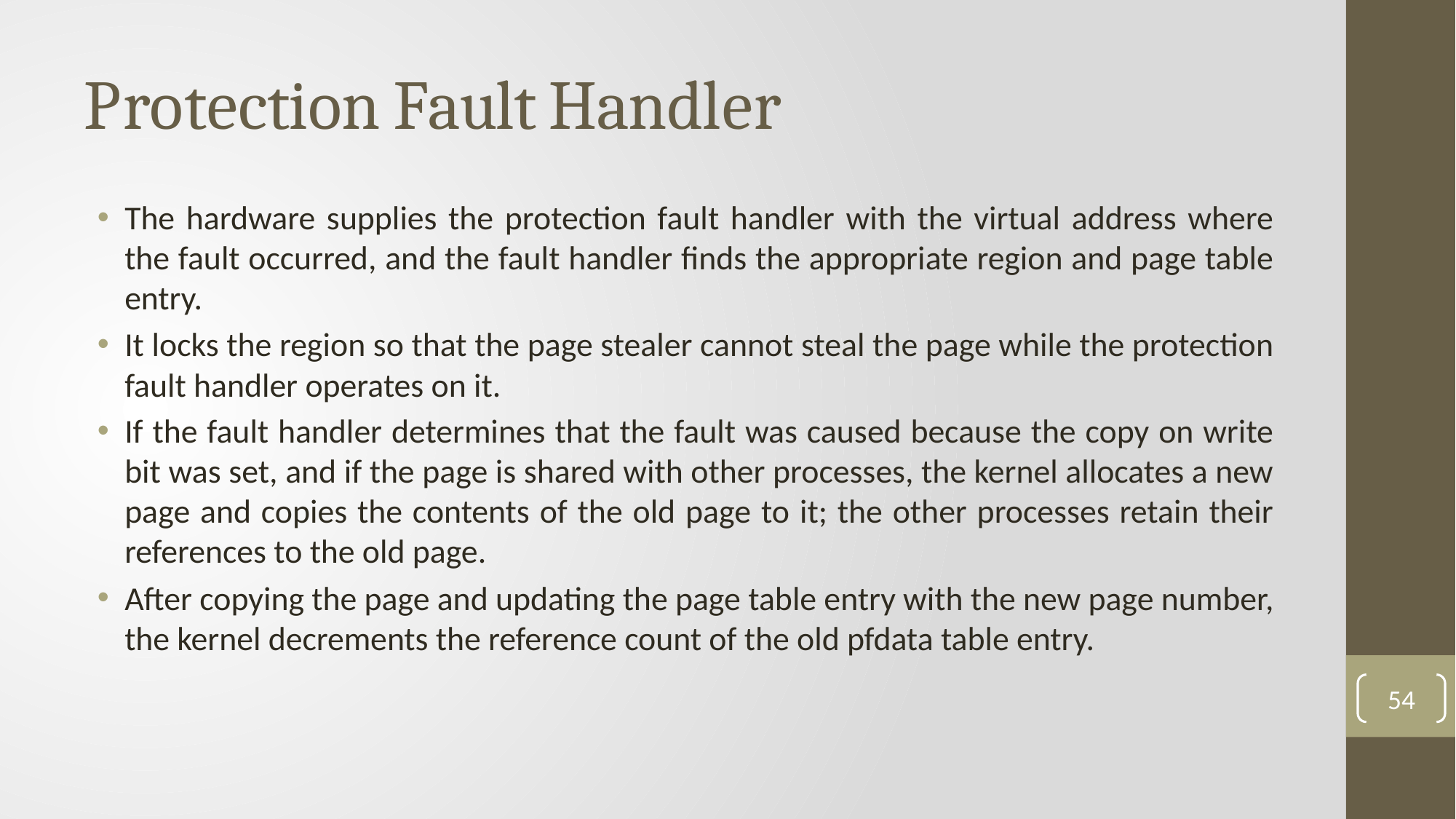

# Protection Fault Handler
The hardware supplies the protection fault handler with the virtual address where the fault occurred, and the fault handler finds the appropriate region and page table entry.
It locks the region so that the page stealer cannot steal the page while the protection fault handler operates on it.
If the fault handler determines that the fault was caused because the copy on write bit was set, and if the page is shared with other processes, the kernel allocates a new page and copies the contents of the old page to it; the other processes retain their references to the old page.
After copying the page and updating the page table entry with the new page number, the kernel decrements the reference count of the old pfdata table entry.
54